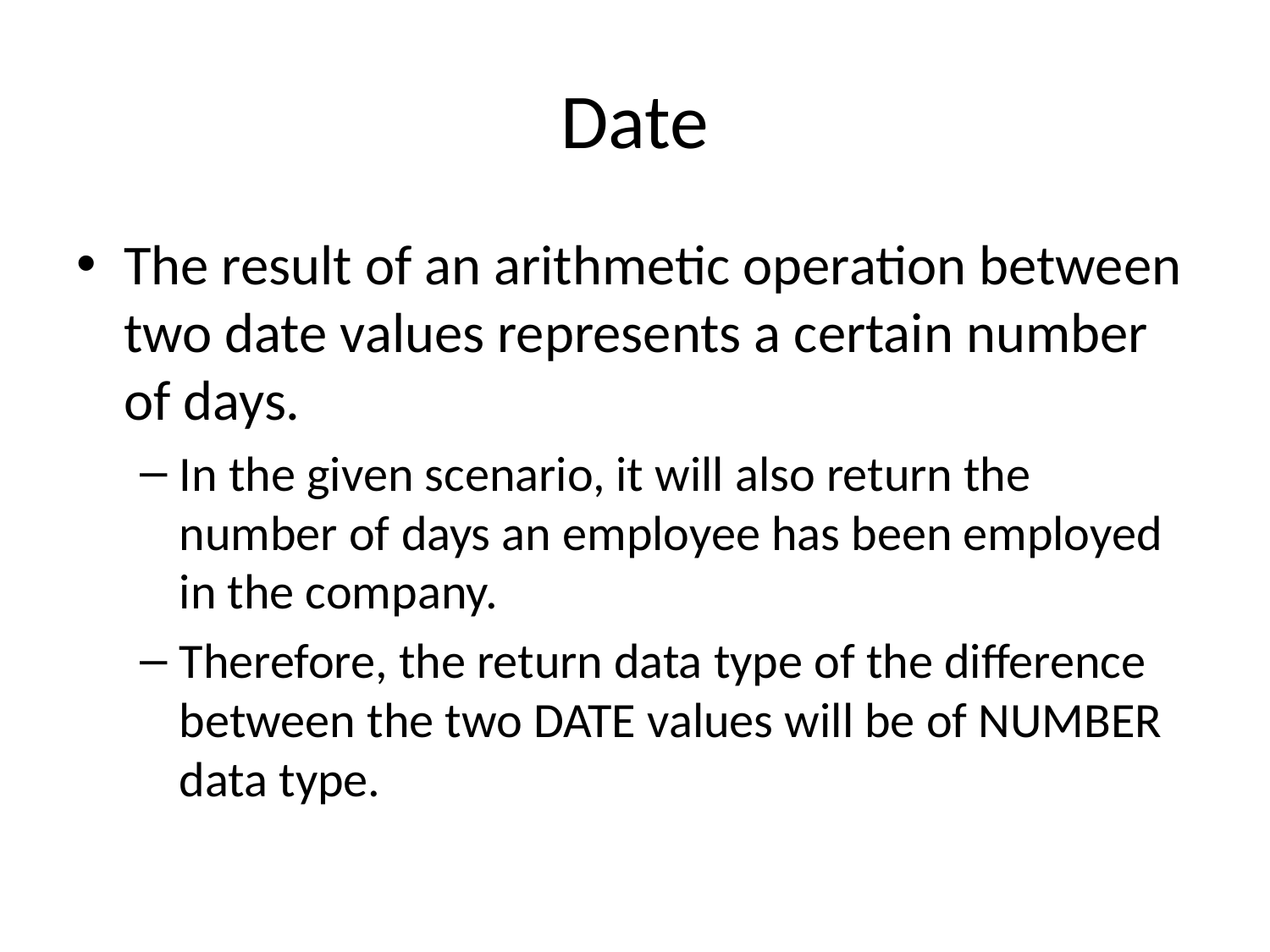

# Date
The result of an arithmetic operation between two date values represents a certain number of days.
In the given scenario, it will also return the number of days an employee has been employed in the company.
Therefore, the return data type of the difference between the two DATE values will be of NUMBER data type.